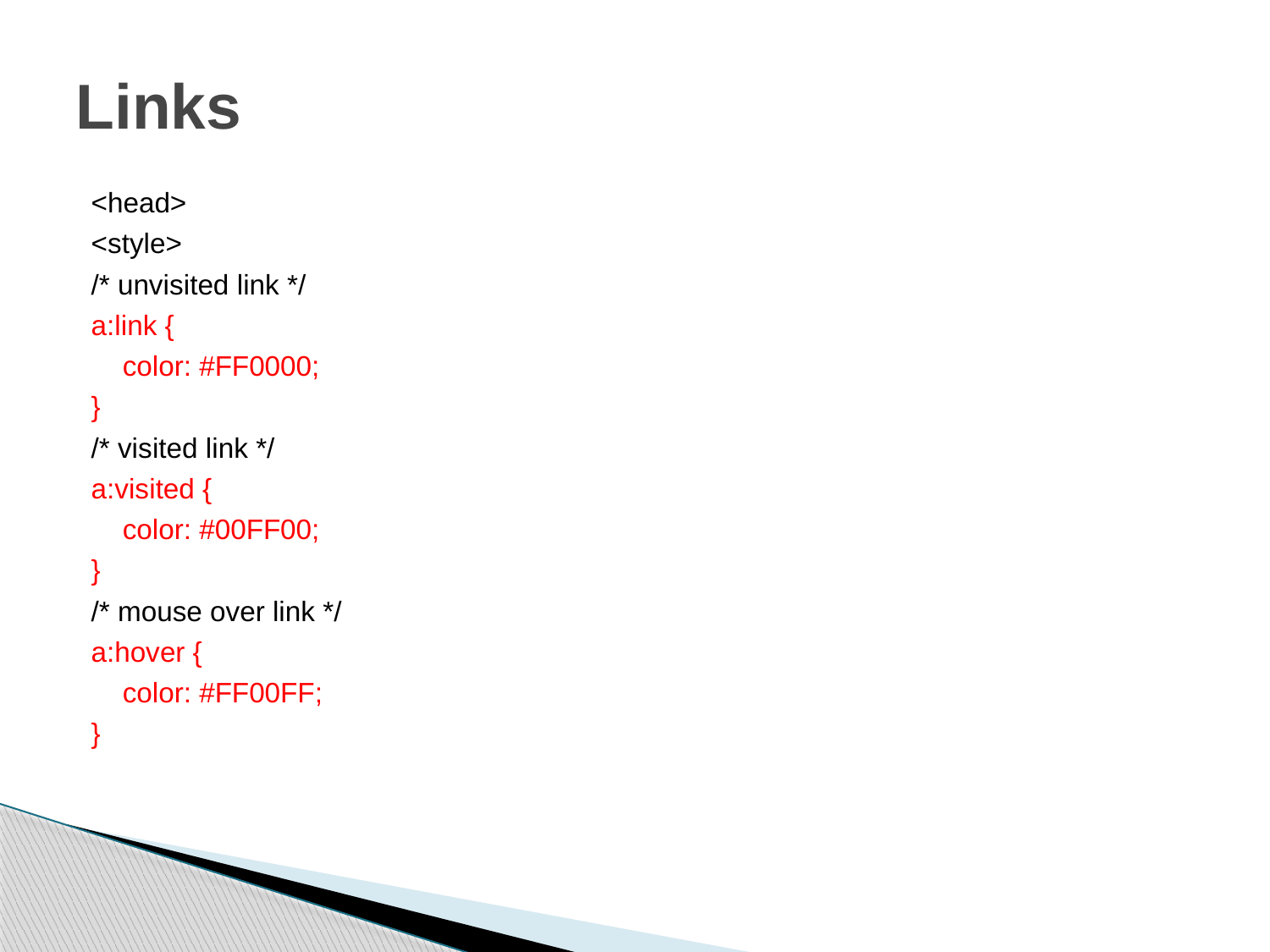

# Links
<head>
<style>
/* unvisited link */
a:link {
    color: #FF0000;
}
/* visited link */
a:visited {
    color: #00FF00;
}
/* mouse over link */
a:hover {
    color: #FF00FF;
}